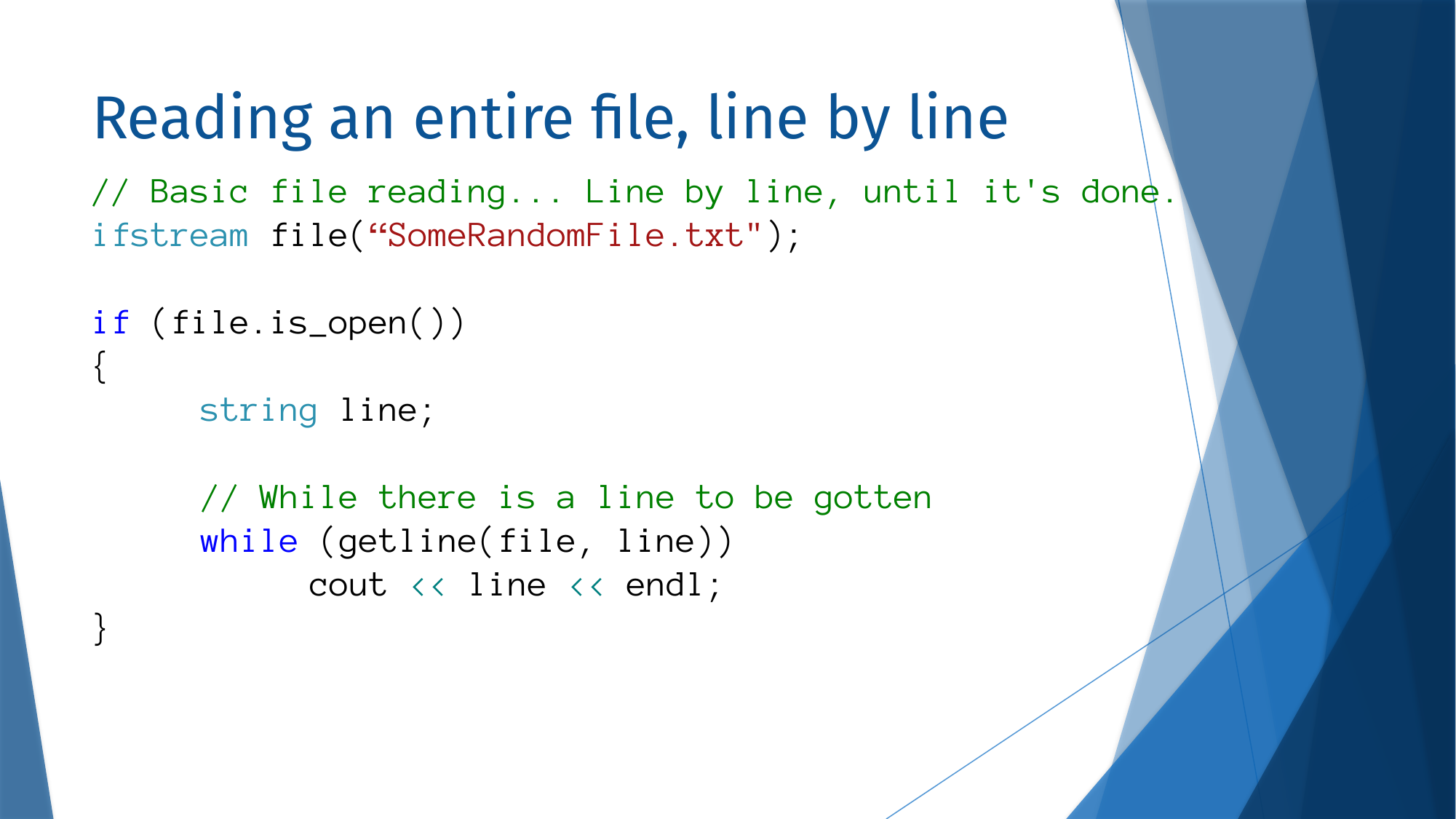

# Reading an entire file, line by line
// Basic file reading... Line by line, until it's done.
ifstream file(“SomeRandomFile.txt");

if (file.is_open())
{
	string line;

	// While there is a line to be gotten
	while (getline(file, line))
		cout << line << endl;
}